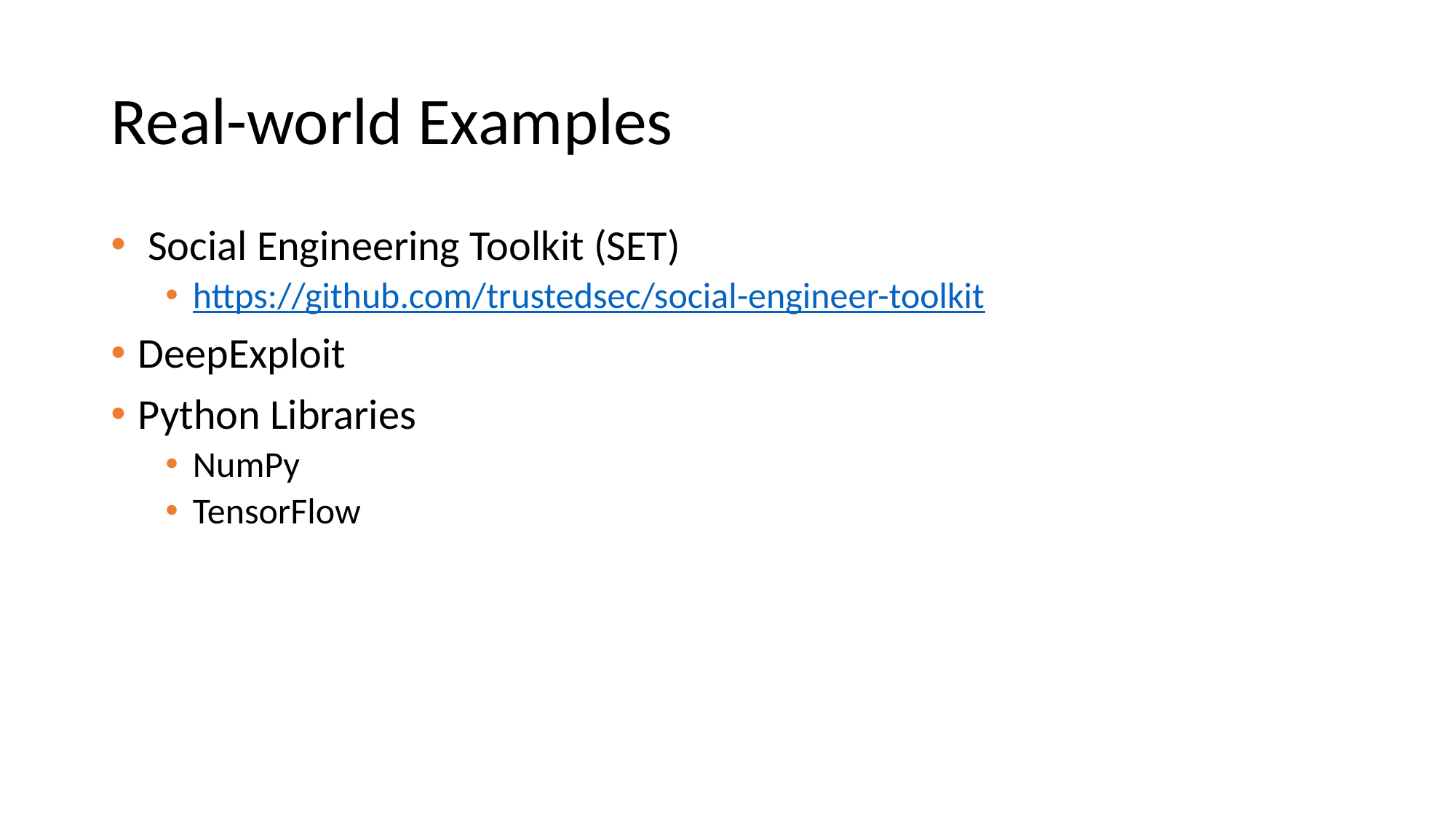

# Real-world Examples
 Social Engineering Toolkit (SET)
https://github.com/trustedsec/social-engineer-toolkit
DeepExploit
Python Libraries
NumPy
TensorFlow